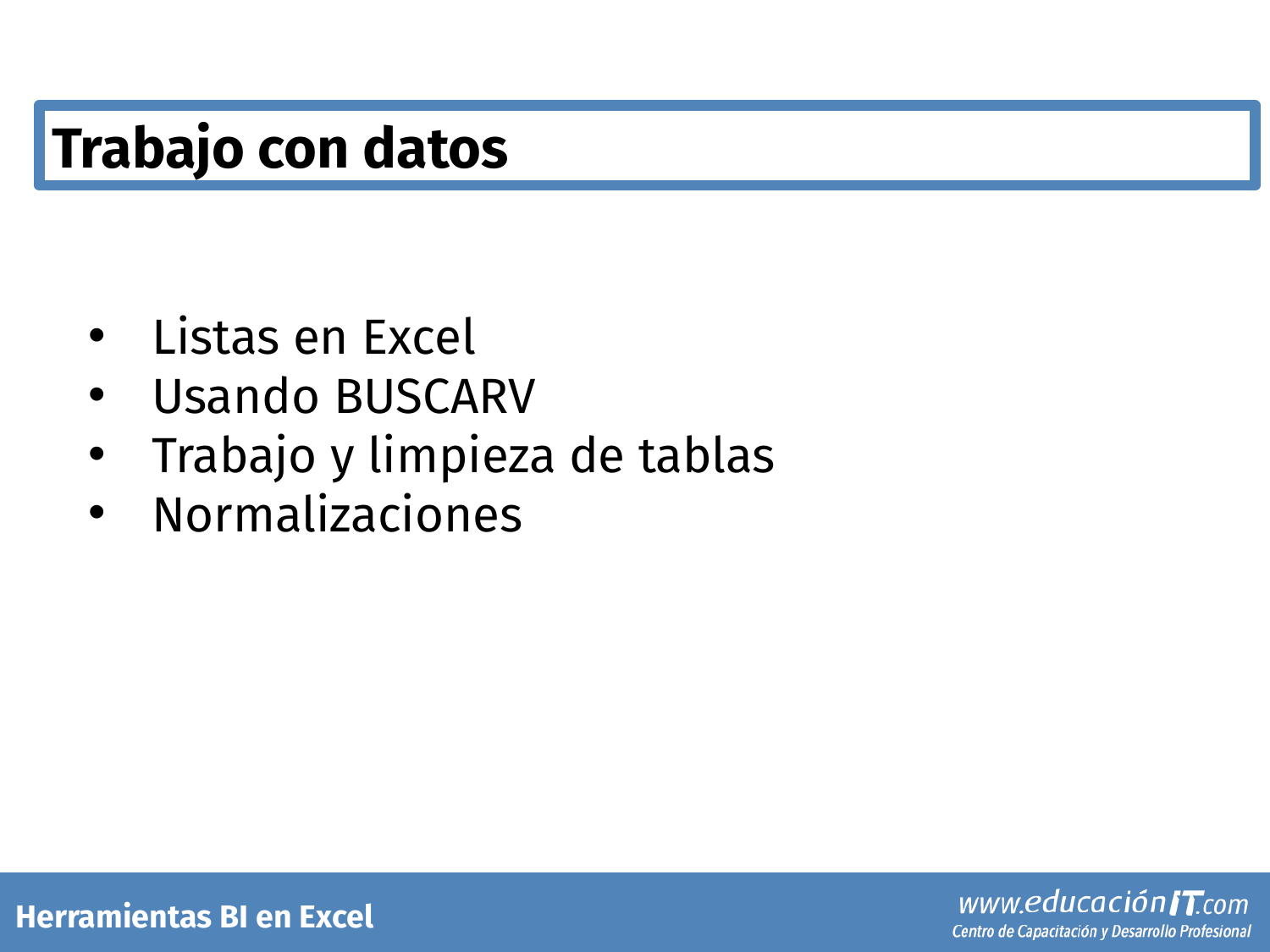

Trabajo con datos
Listas en Excel
Usando BUSCARV
Trabajo y limpieza de tablas
Normalizaciones